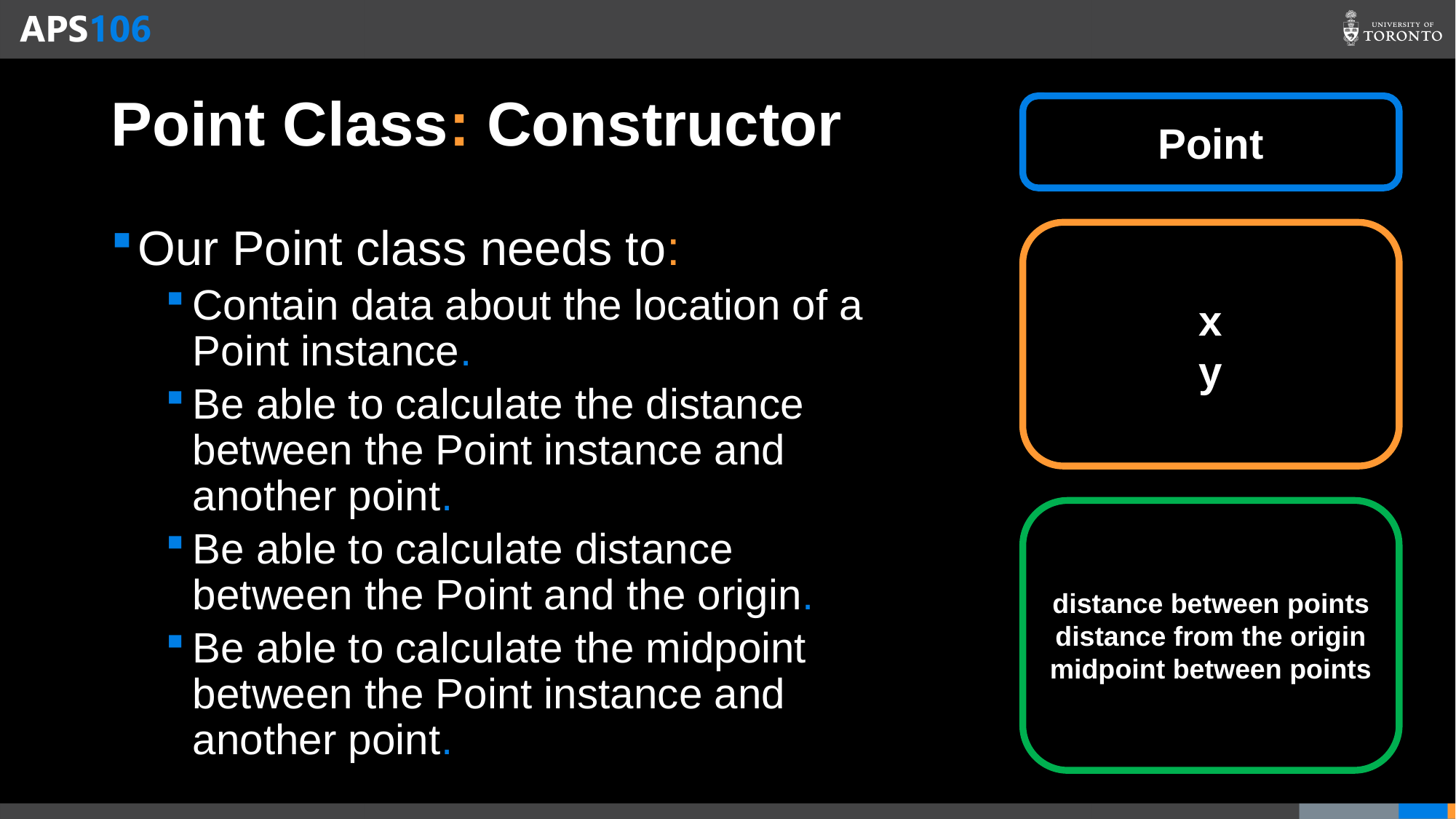

# Point Class: Constructor
Point
Our Point class needs to:
Contain data about the location of a Point instance.
Be able to calculate the distance between the Point instance and another point.
Be able to calculate distance between the Point and the origin.
Be able to calculate the midpoint between the Point instance and another point.

x
y
distance between points
distance from the origin
midpoint between points